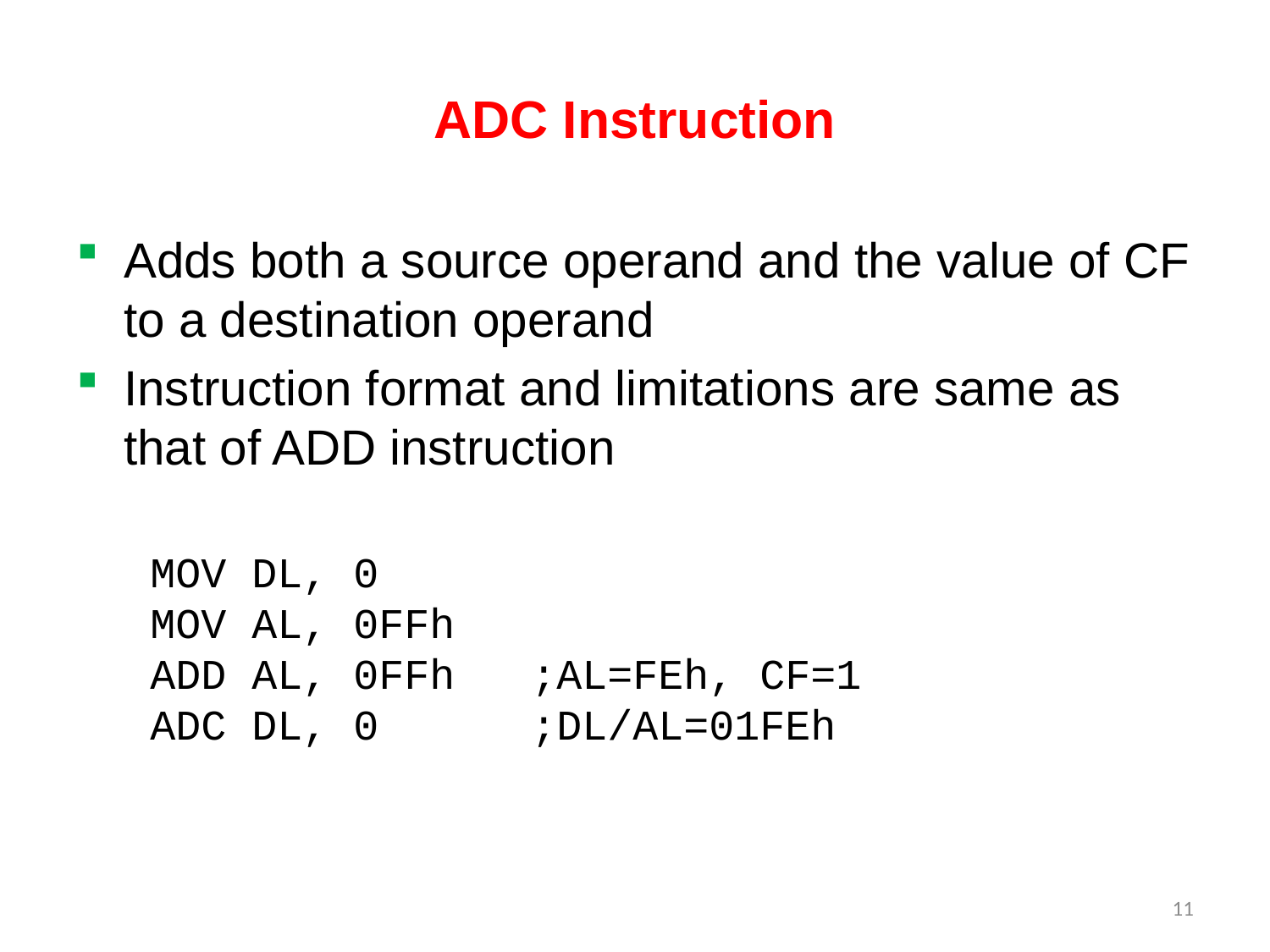

# ADC Instruction
Adds both a source operand and the value of CF to a destination operand
Instruction format and limitations are same as that of ADD instruction
MOV DL, 0
MOV AL, 0FFh
ADD AL, 0FFh	;AL=FEh, CF=1
ADC DL, 0		;DL/AL=01FEh
11